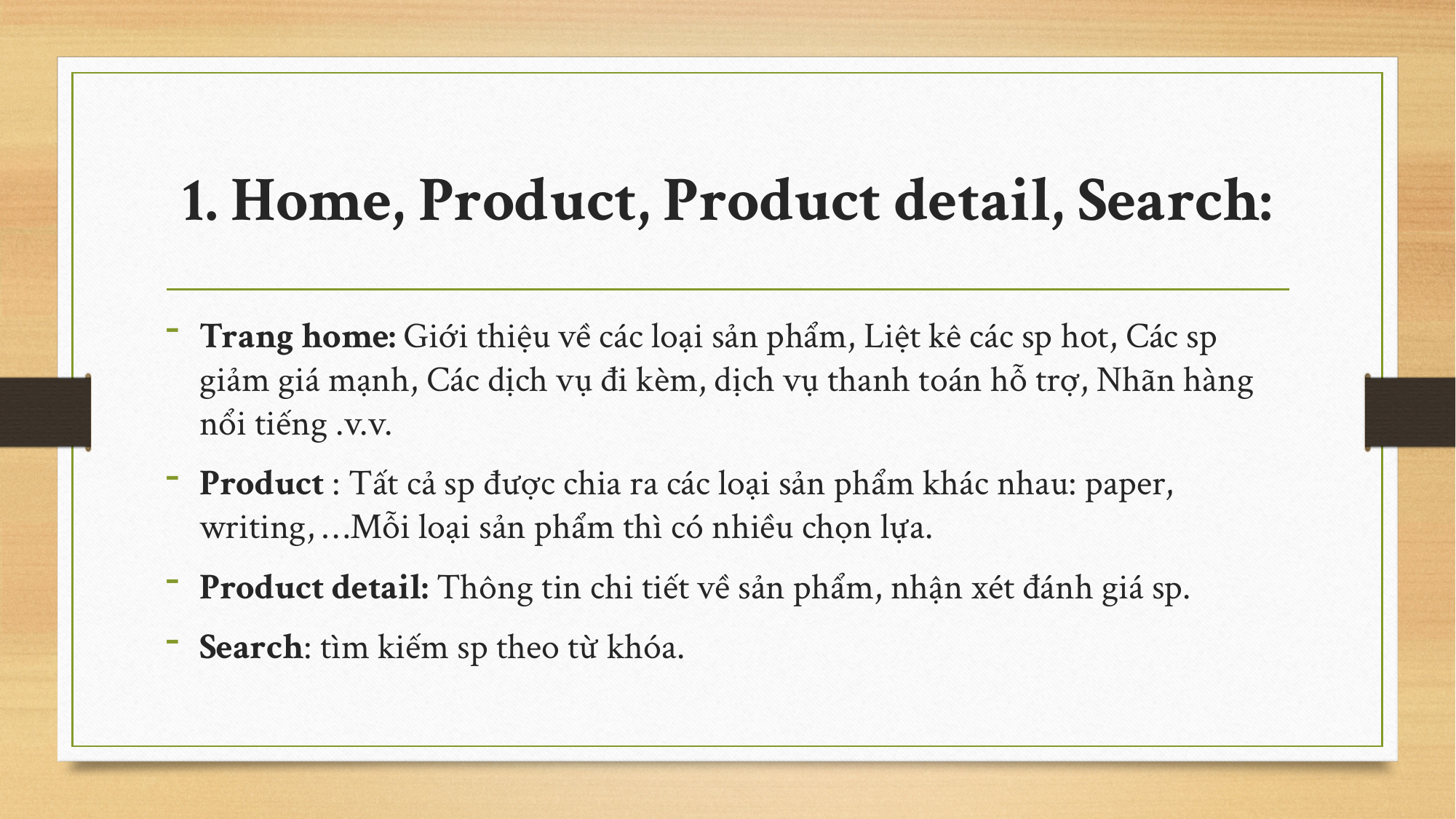

# 1. Home, Product, Product detail, Search:
Trang home: Giới thiệu về các loại sản phẩm, Liệt kê các sp hot, Các sp giảm giá mạnh, Các dịch vụ đi kèm, dịch vụ thanh toán hỗ trợ, Nhãn hàng nổi tiếng .v.v.
Product : Tất cả sp được chia ra các loại sản phẩm khác nhau: paper, writing, …Mỗi loại sản phẩm thì có nhiều chọn lựa.
Product detail: Thông tin chi tiết về sản phẩm, nhận xét đánh giá sp.
Search: tìm kiếm sp theo từ khóa.